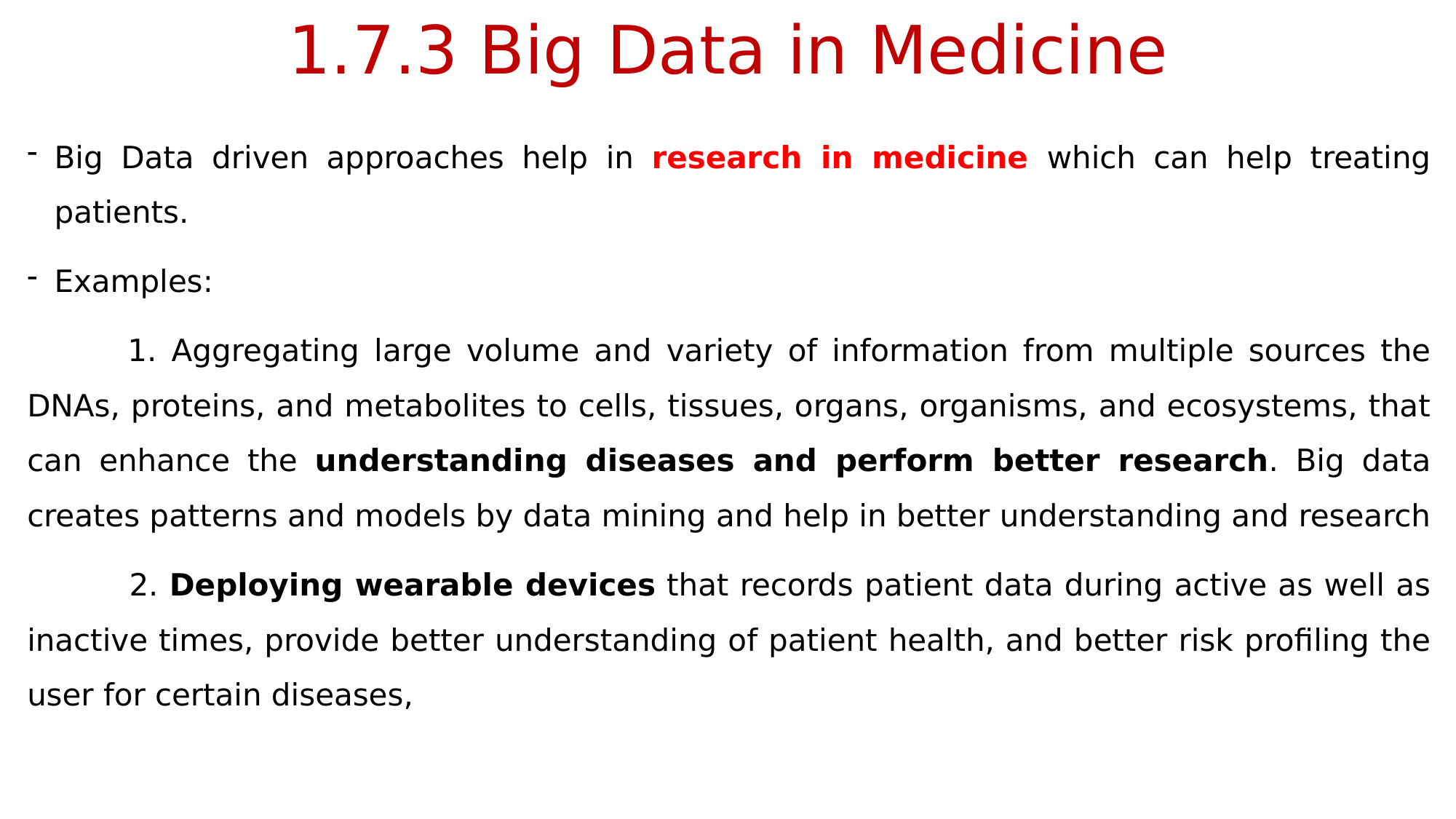

# 1.7.3 Big Data in Medicine
Big Data driven approaches help in research in medicine which can help treating patients.
Examples:
	1. Aggregating large volume and variety of information from multiple sources the DNAs, proteins, and metabolites to cells, tissues, organs, organisms, and ecosystems, that can enhance the understanding diseases and perform better research. Big data creates patterns and models by data mining and help in better understanding and research
 	2. Deploying wearable devices that records patient data during active as well as inactive times, provide better understanding of patient health, and better risk profiling the user for certain diseases,